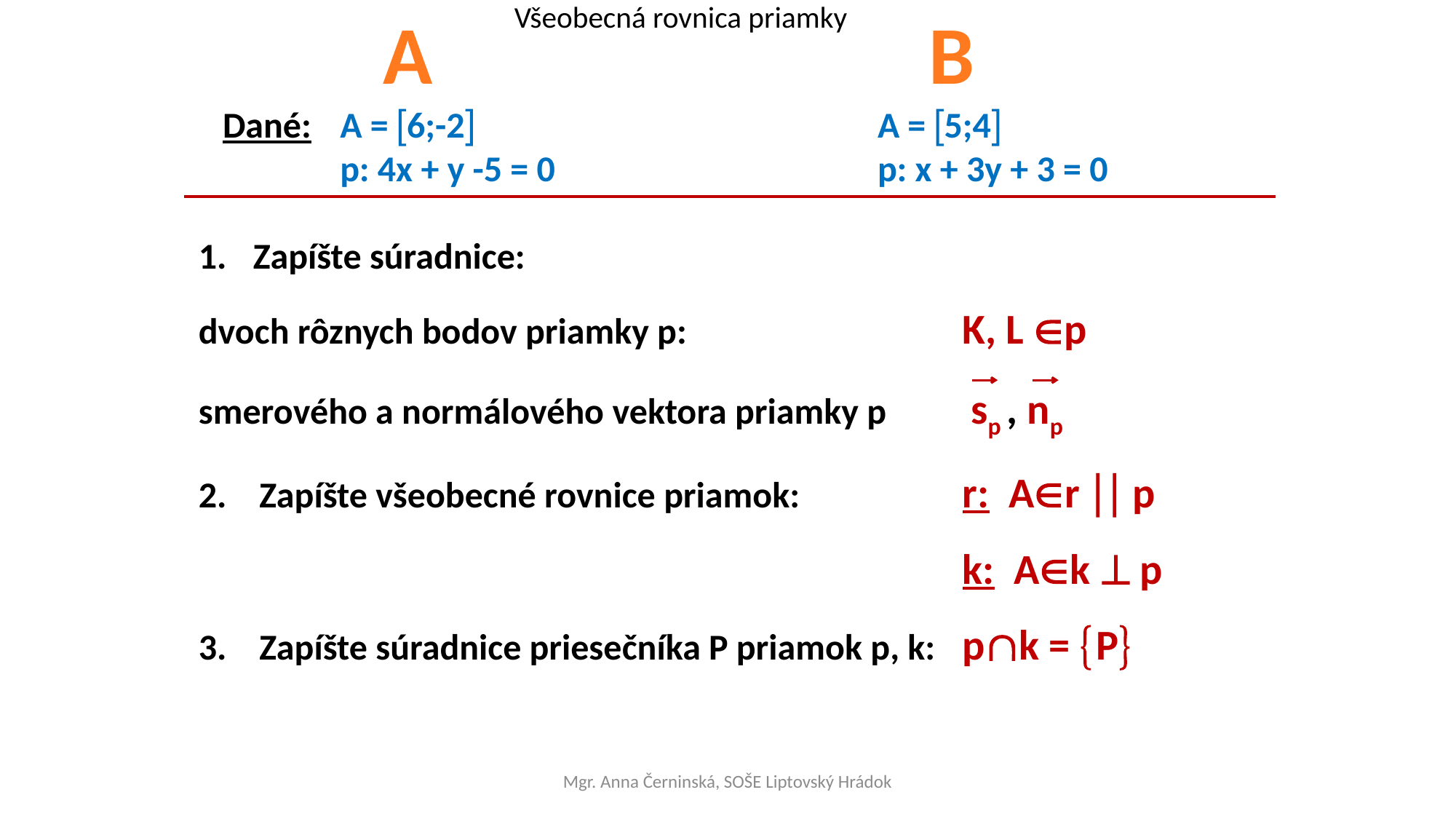

A					B
# Všeobecná rovnica priamky
Dané:	 A = [6;-2]				A = [5;4]
	 p: 4x + y -5 = 0			p: x + 3y + 3 = 0
Zapíšte súradnice:
dvoch rôznych bodov priamky p:			K, L ∈p
smerového a normálového vektora priamky p	 sp , np
2.    Zapíšte všeobecné rovnice priamok:		r:  A∈r || p
							k:  A∈k ⊥ p
3.    Zapíšte súradnice priesečníka P priamok p, k: 	p∩k = {P}
Mgr. Anna Černinská, SOŠE Liptovský Hrádok